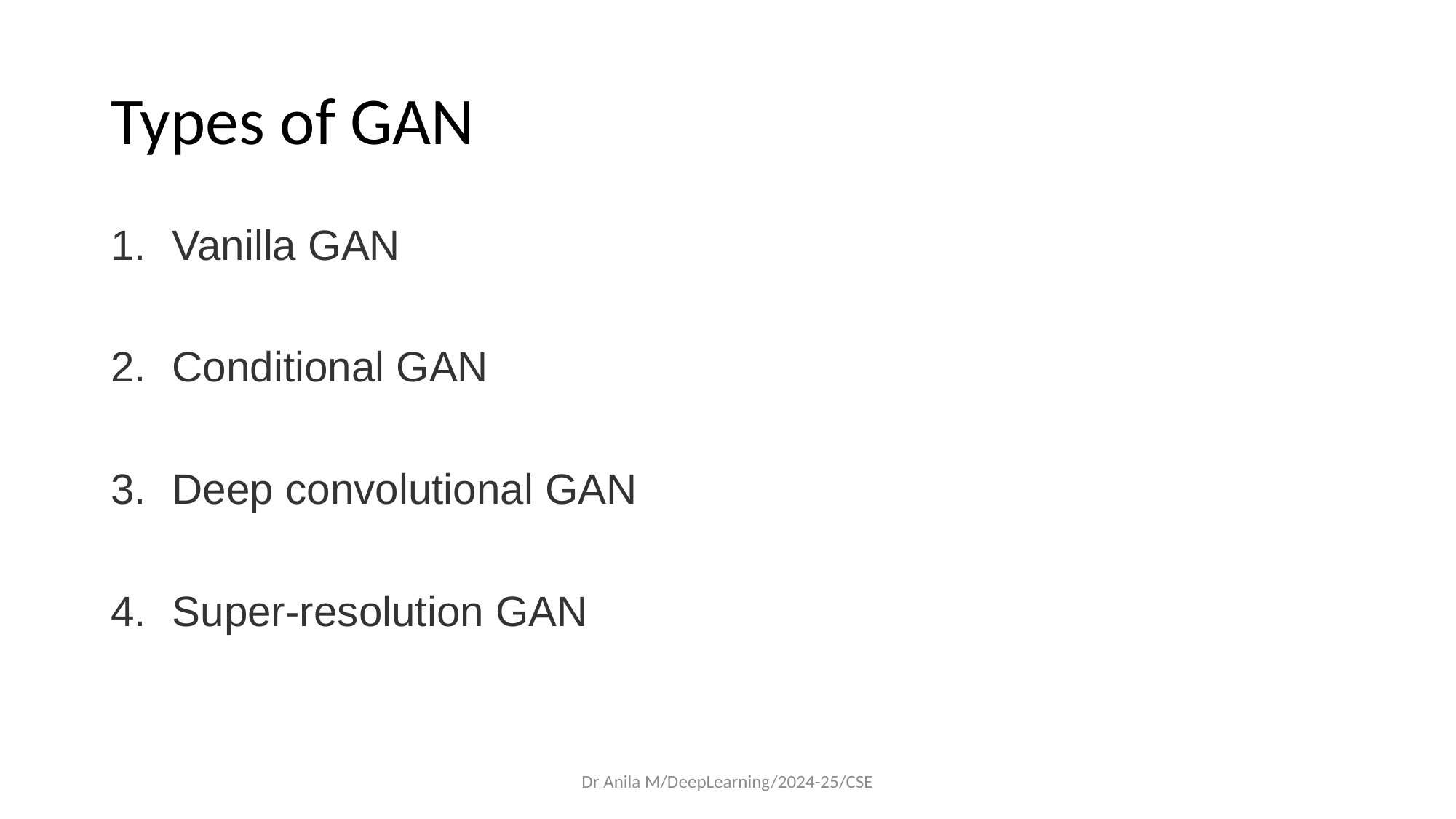

# Types of GAN
Vanilla GAN

Conditional GAN

Deep convolutional GAN

Super-resolution GAN

Dr Anila M/DeepLearning/2024-25/CSE